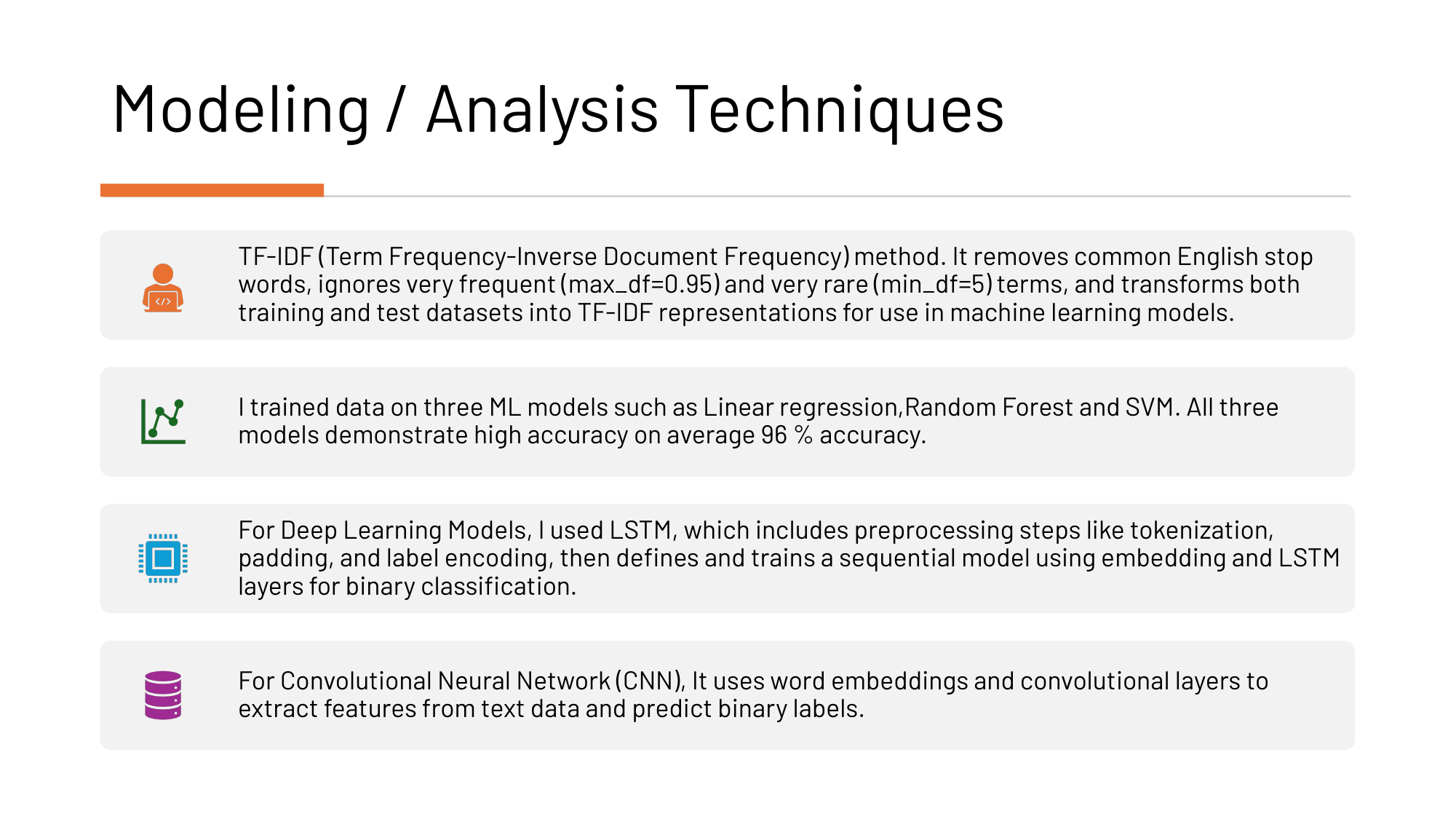

# Modeling / Analysis Techniques

TF-IDF (Term Frequency-Inverse Document Frequency) method. It removes common English stop words, ignores very frequent (max_df=0.95) and very rare (min_df=5) terms, and transforms both training and test datasets into TF-IDF representations for use in machine learning models.
I trained data on three ML models such as Linear regression,Random Forest and SVM. All three models demonstrate high accuracy on average 96 % accuracy.
For Deep Learning Models, I used LSTM, which includes preprocessing steps like tokenization, padding, and label encoding, then defines and trains a sequential model using embedding and LSTM layers for binary classification.
For Convolutional Neural Network (CNN), It uses word embeddings and convolutional layers to extract features from text data and predict binary labels.